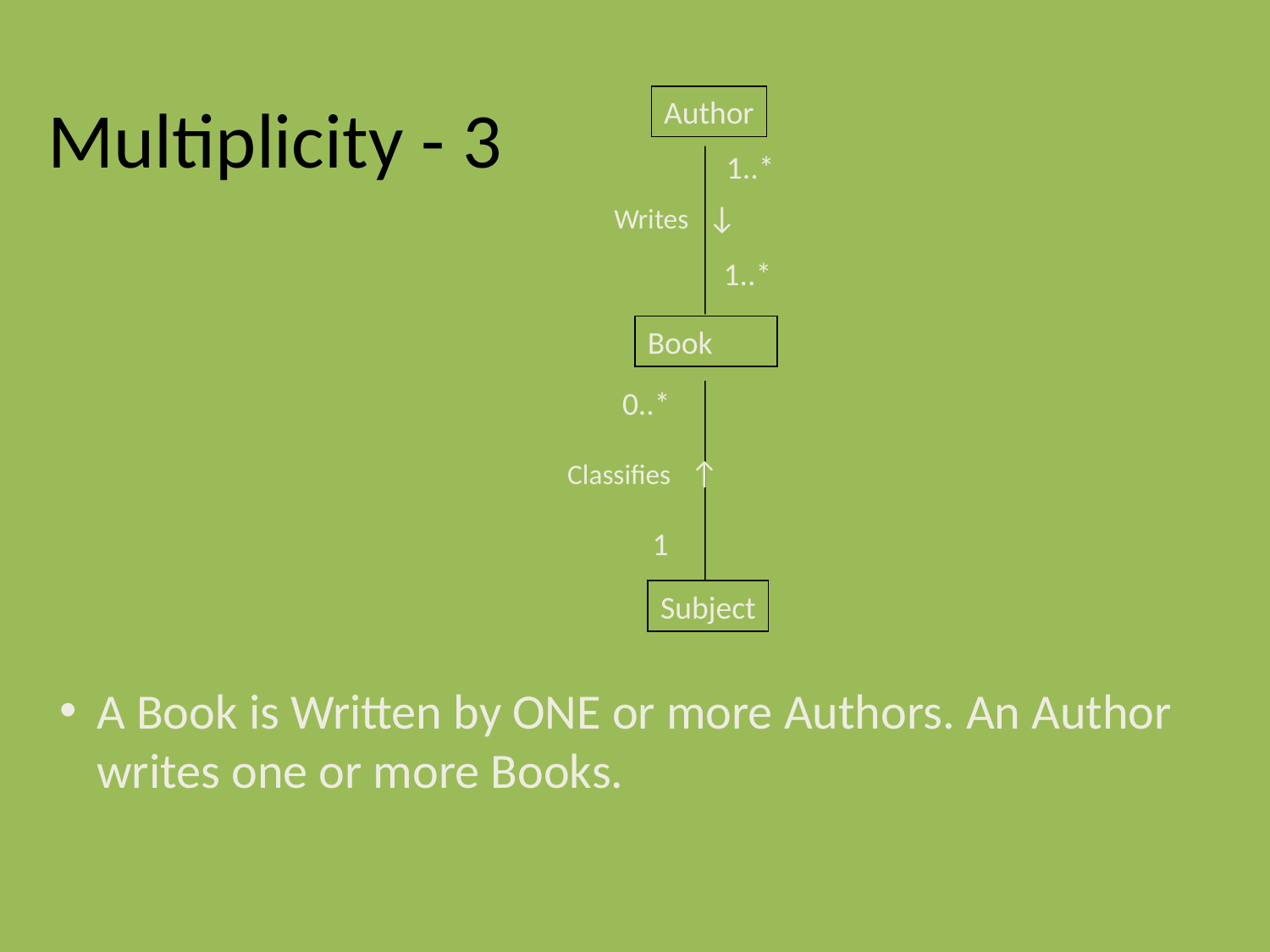

# Multiplicity - 3
Author

1..*

Writes   ↓
1..*
Book
0..*

Classifies   ↑
1
Subject
A Book is Written by ONE or more Authors. An Author writes one or more Books.